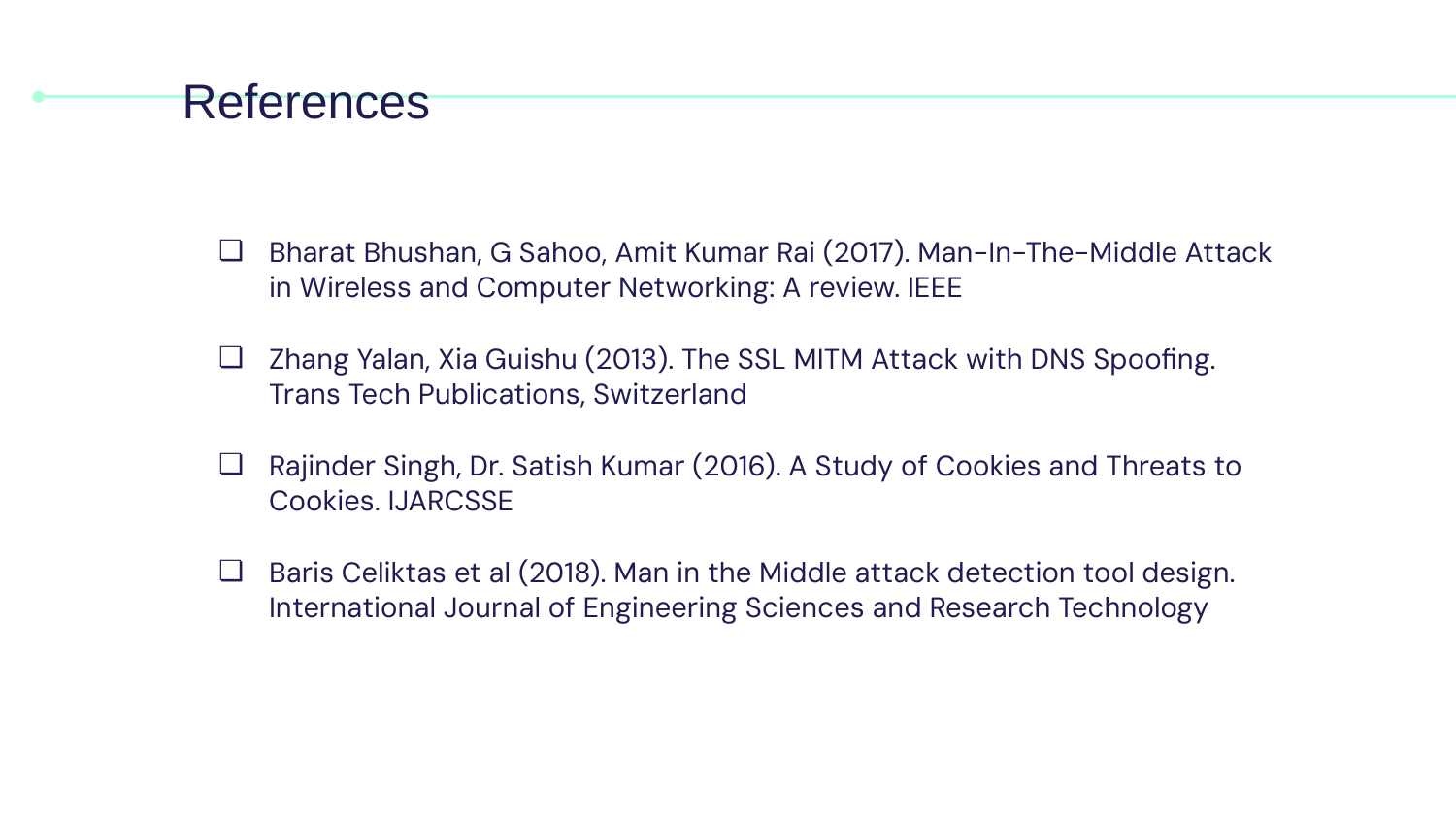

# References
Bharat Bhushan, G Sahoo, Amit Kumar Rai (2017). Man-In-The-Middle Attack in Wireless and Computer Networking: A review. IEEE

Zhang Yalan, Xia Guishu (2013). The SSL MITM Attack with DNS Spoofing. Trans Tech Publications, Switzerland

Rajinder Singh, Dr. Satish Kumar (2016). A Study of Cookies and Threats to Cookies. IJARCSSE

Baris Celiktas et al (2018). Man in the Middle attack detection tool design. International Journal of Engineering Sciences and Research Technology